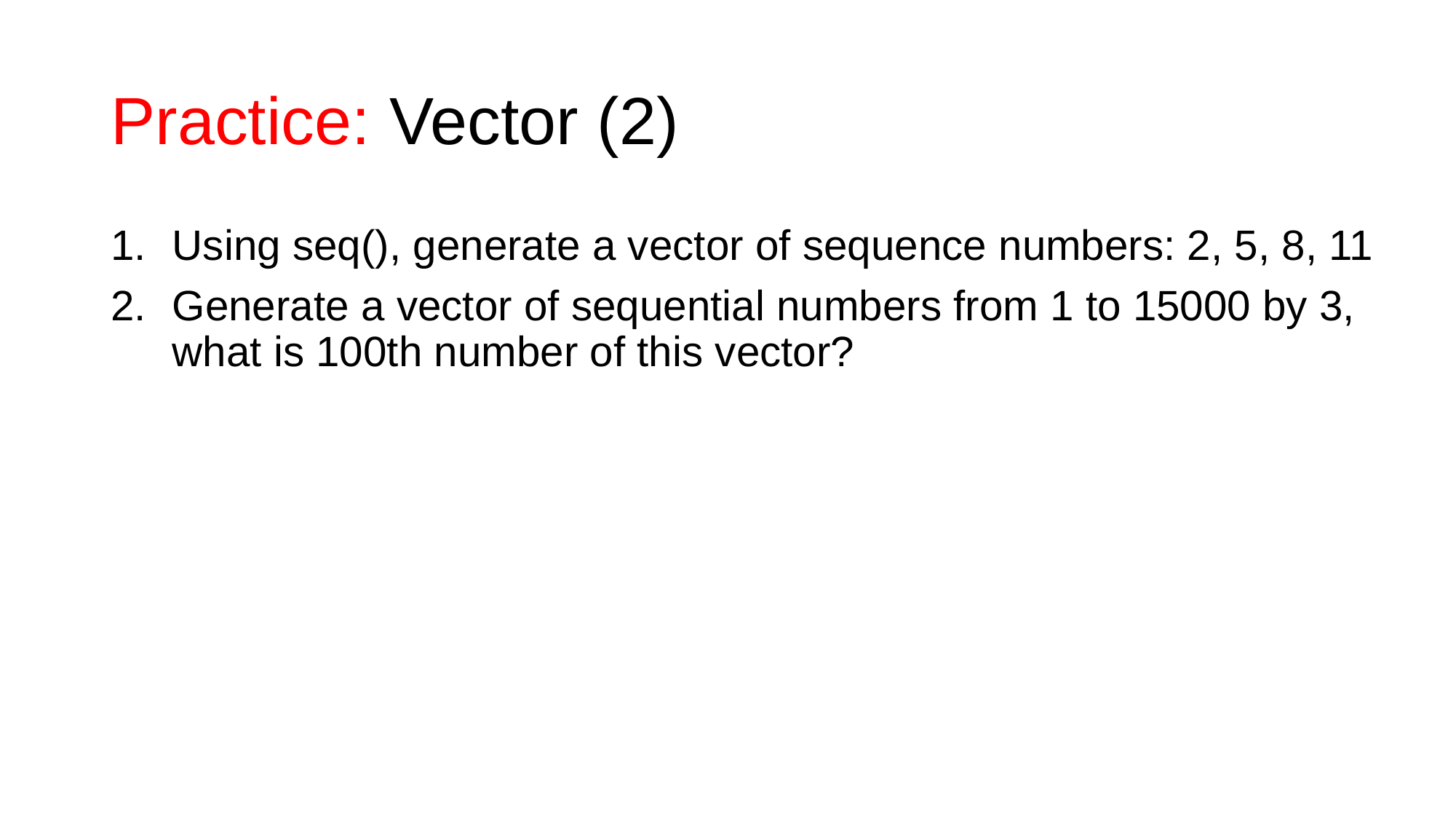

# Practice: Vector (2)
Using seq(), generate a vector of sequence numbers: 2, 5, 8, 11
Generate a vector of sequential numbers from 1 to 15000 by 3, what is 100th number of this vector?